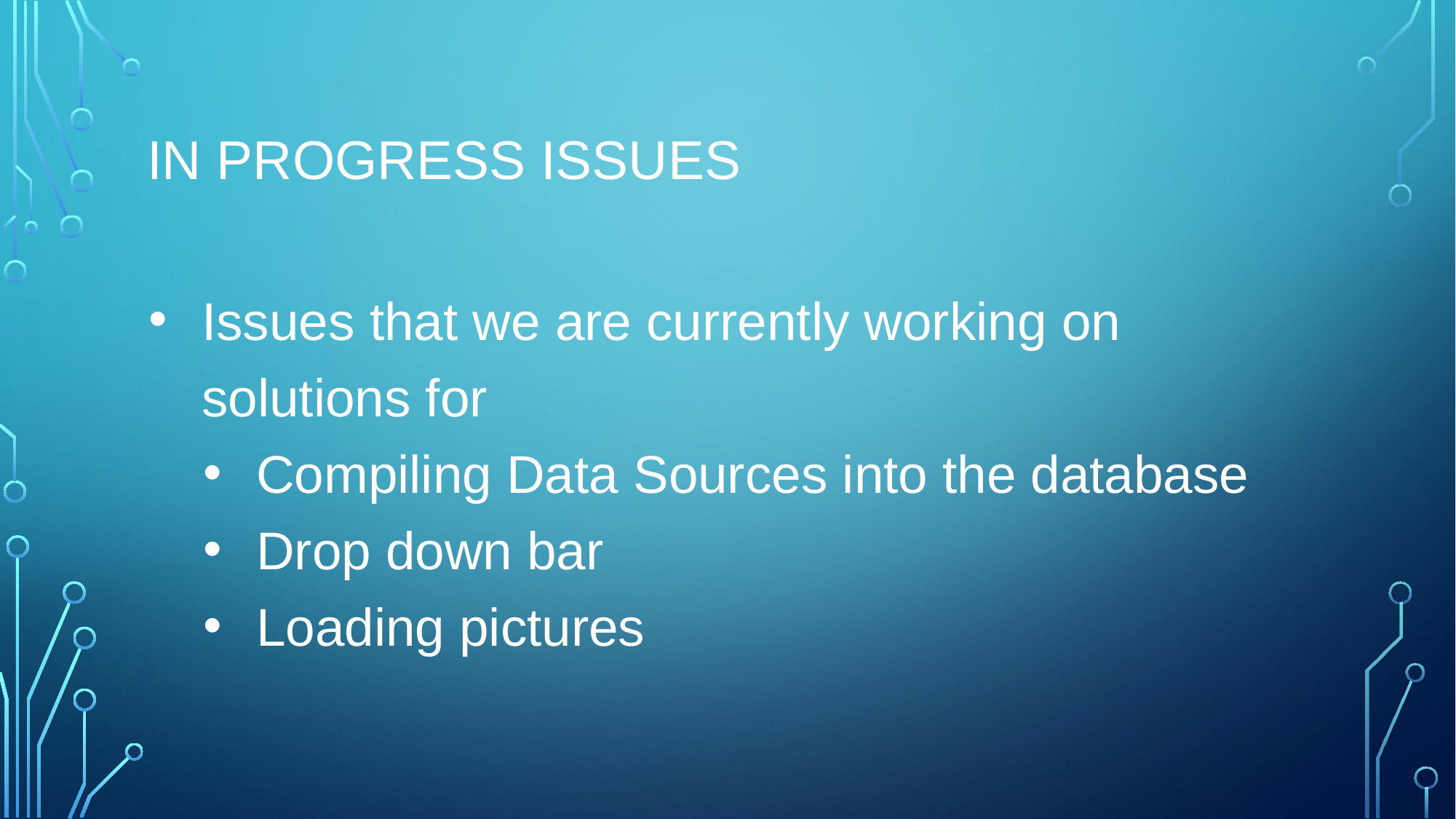

# IN PROGRESS ISSUES
Issues that we are currently working on solutions for
Compiling Data Sources into the database
Drop down bar
Loading pictures